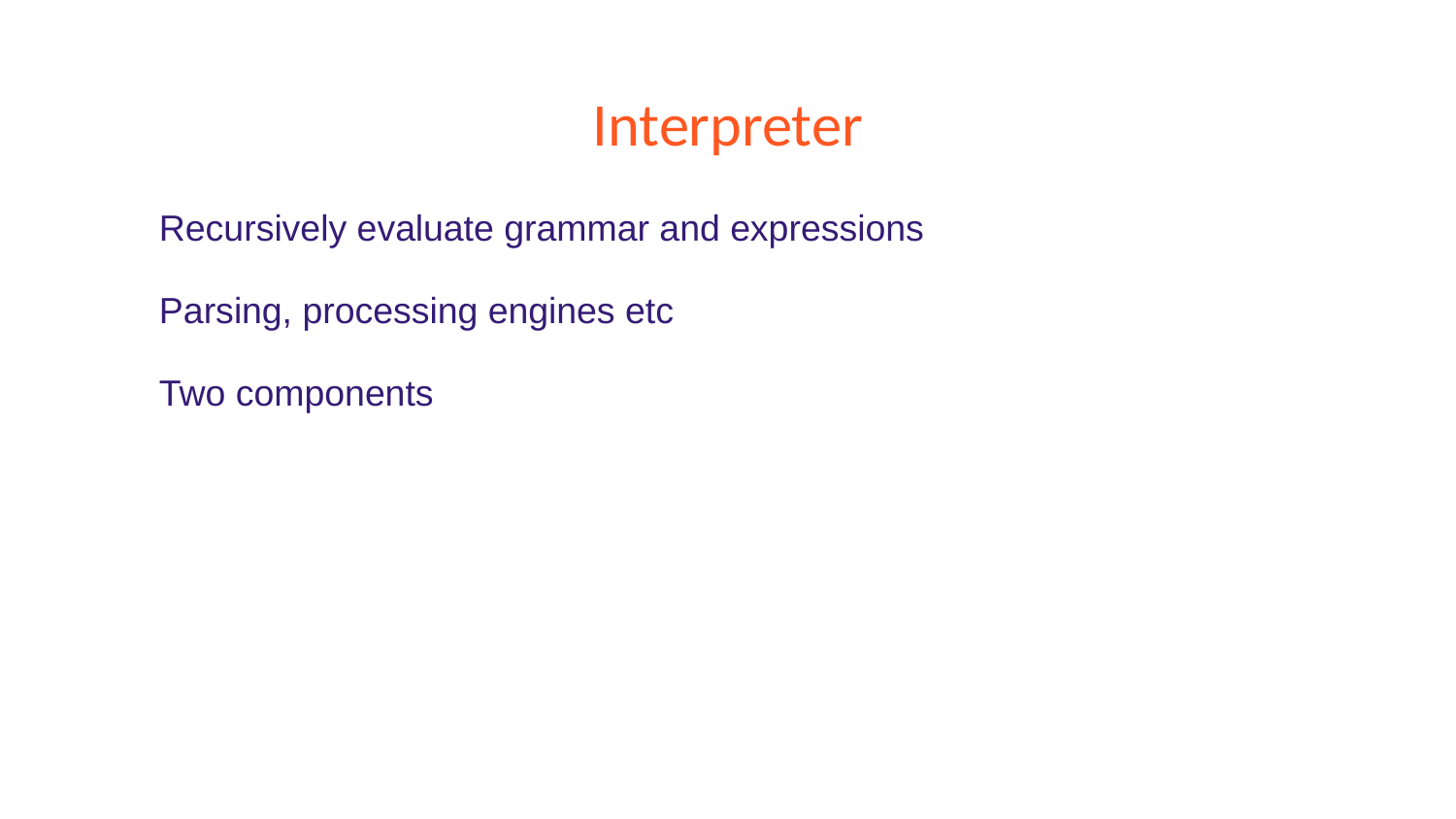

# Interpreter
Recursively evaluate grammar and expressions
Parsing, processing engines etc
Two components